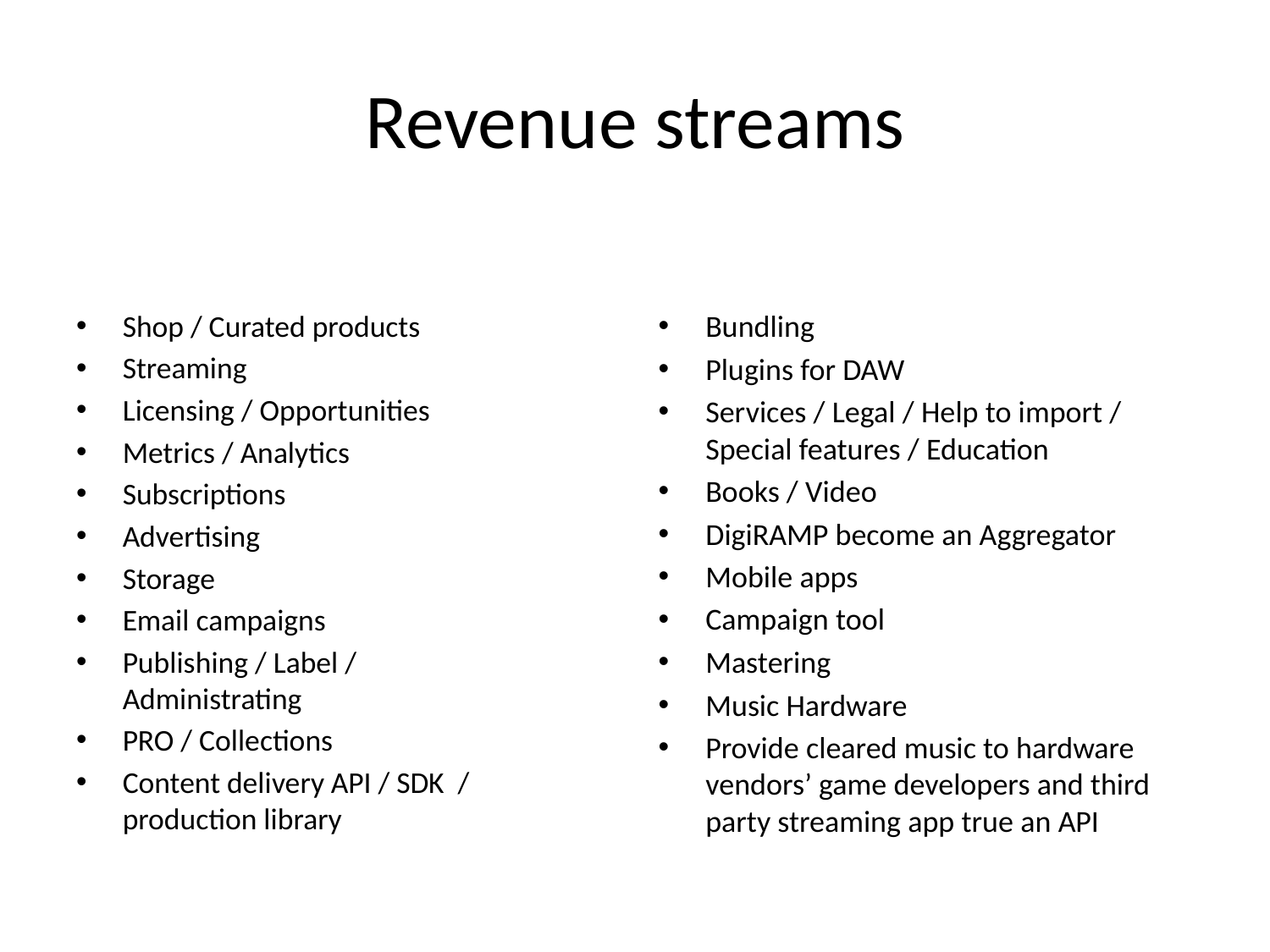

# Revenue streams
Shop / Curated products
Streaming
Licensing / Opportunities
Metrics / Analytics
Subscriptions
Advertising
Storage
Email campaigns
Publishing / Label / Administrating
PRO / Collections
Content delivery API / SDK  / production library

Bundling
Plugins for DAW
Services / Legal / Help to import / Special features / Education
Books / Video
DigiRAMP become an Aggregator
Mobile apps
Campaign tool
Mastering
Music Hardware
Provide cleared music to hardware vendors’ game developers and third party streaming app true an API